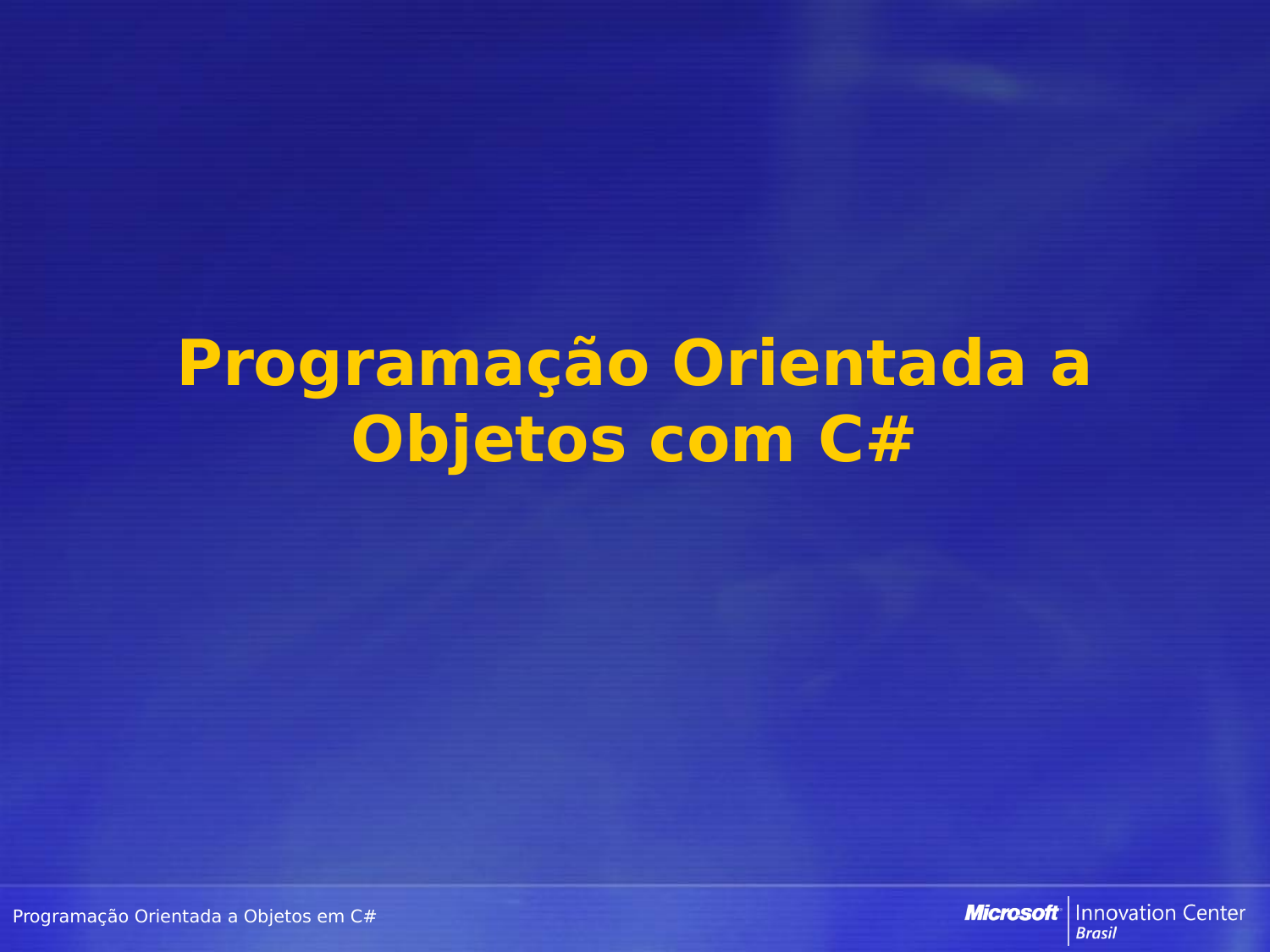

# Programação Orientada a Objetos com C#